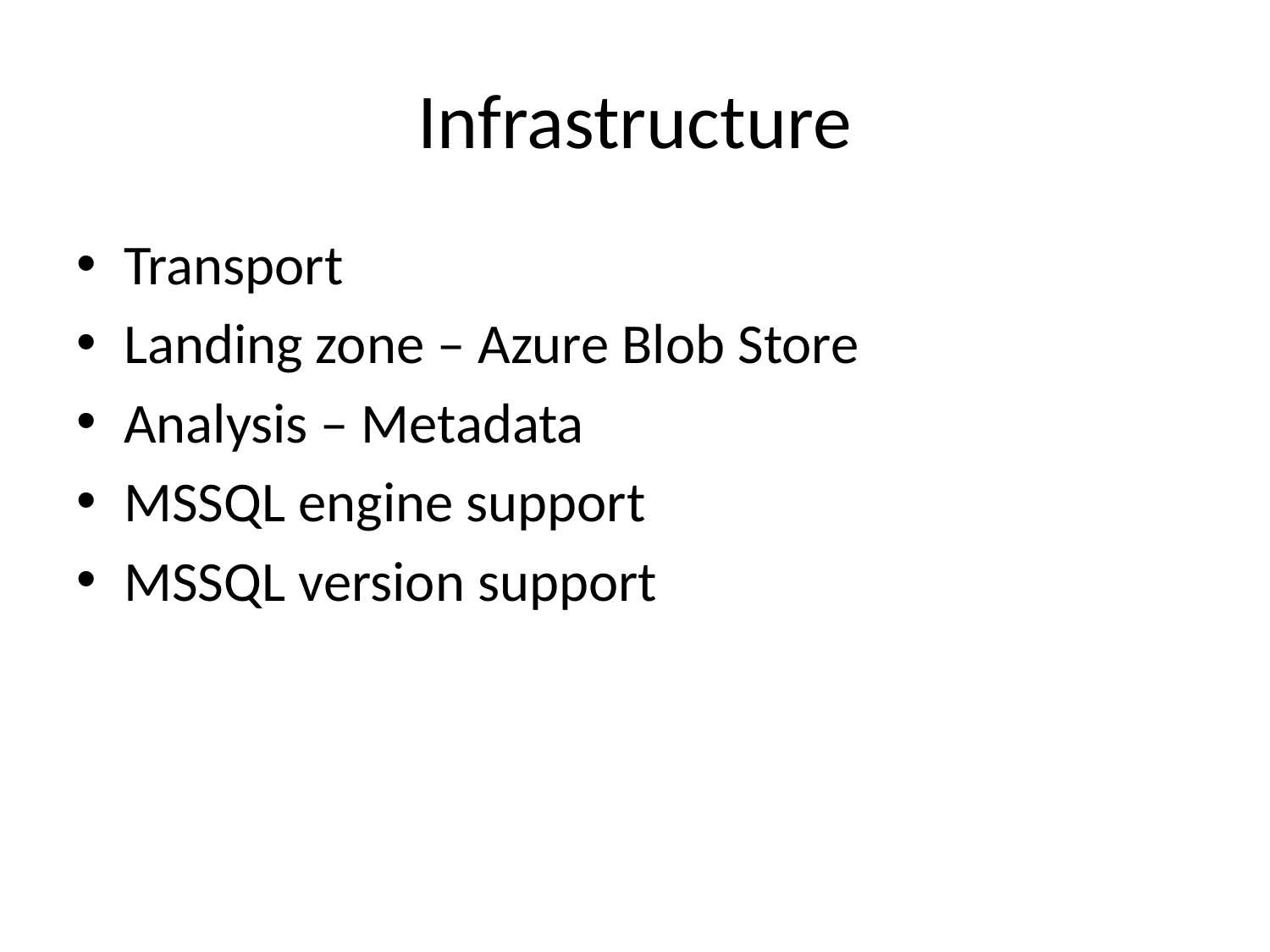

# Infrastructure
Transport
Landing zone – Azure Blob Store
Analysis – Metadata
MSSQL engine support
MSSQL version support